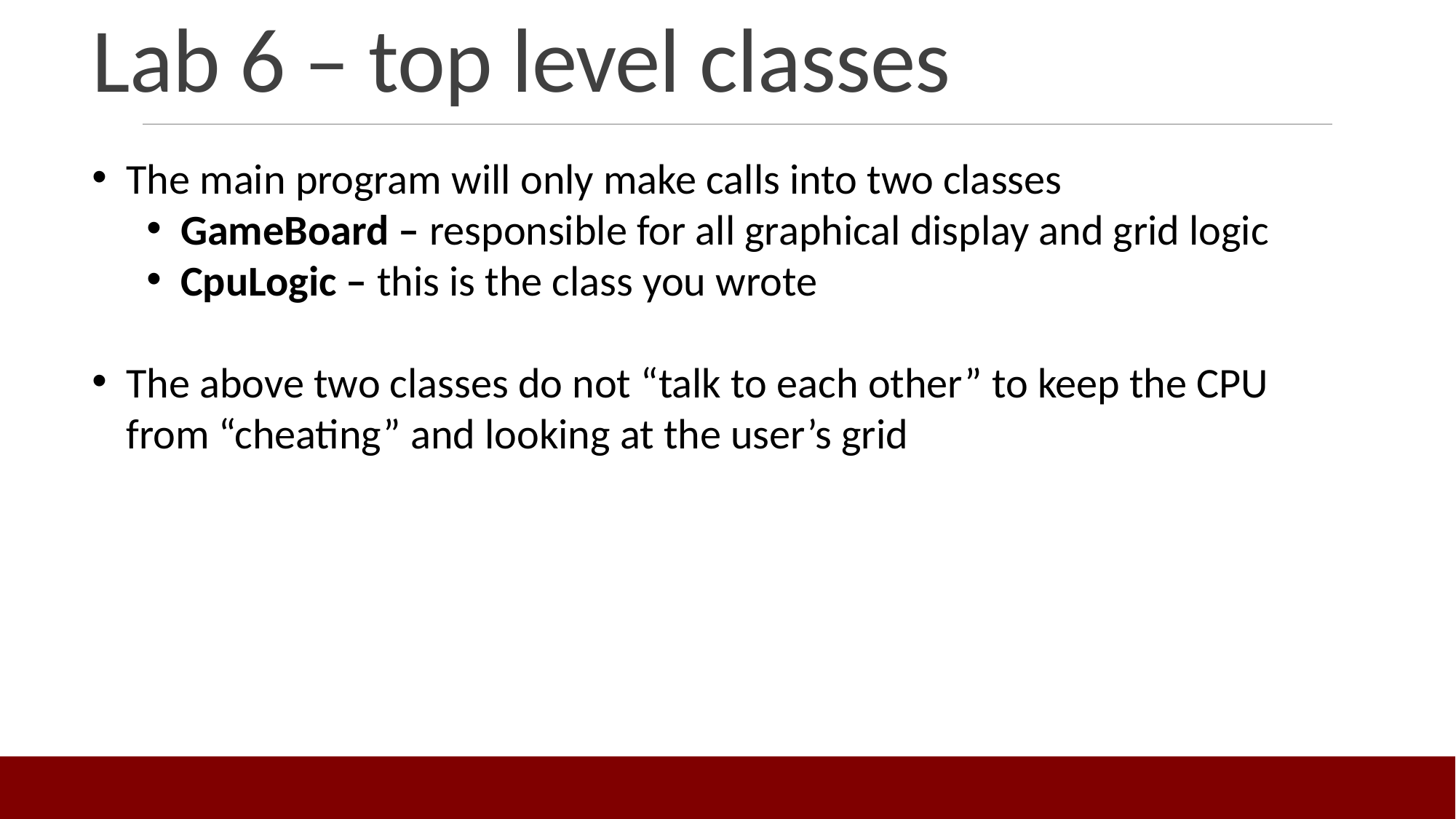

# Lab 6 – top level classes
The main program will only make calls into two classes
GameBoard – responsible for all graphical display and grid logic
CpuLogic – this is the class you wrote

The above two classes do not “talk to each other” to keep the CPU from “cheating” and looking at the user’s grid